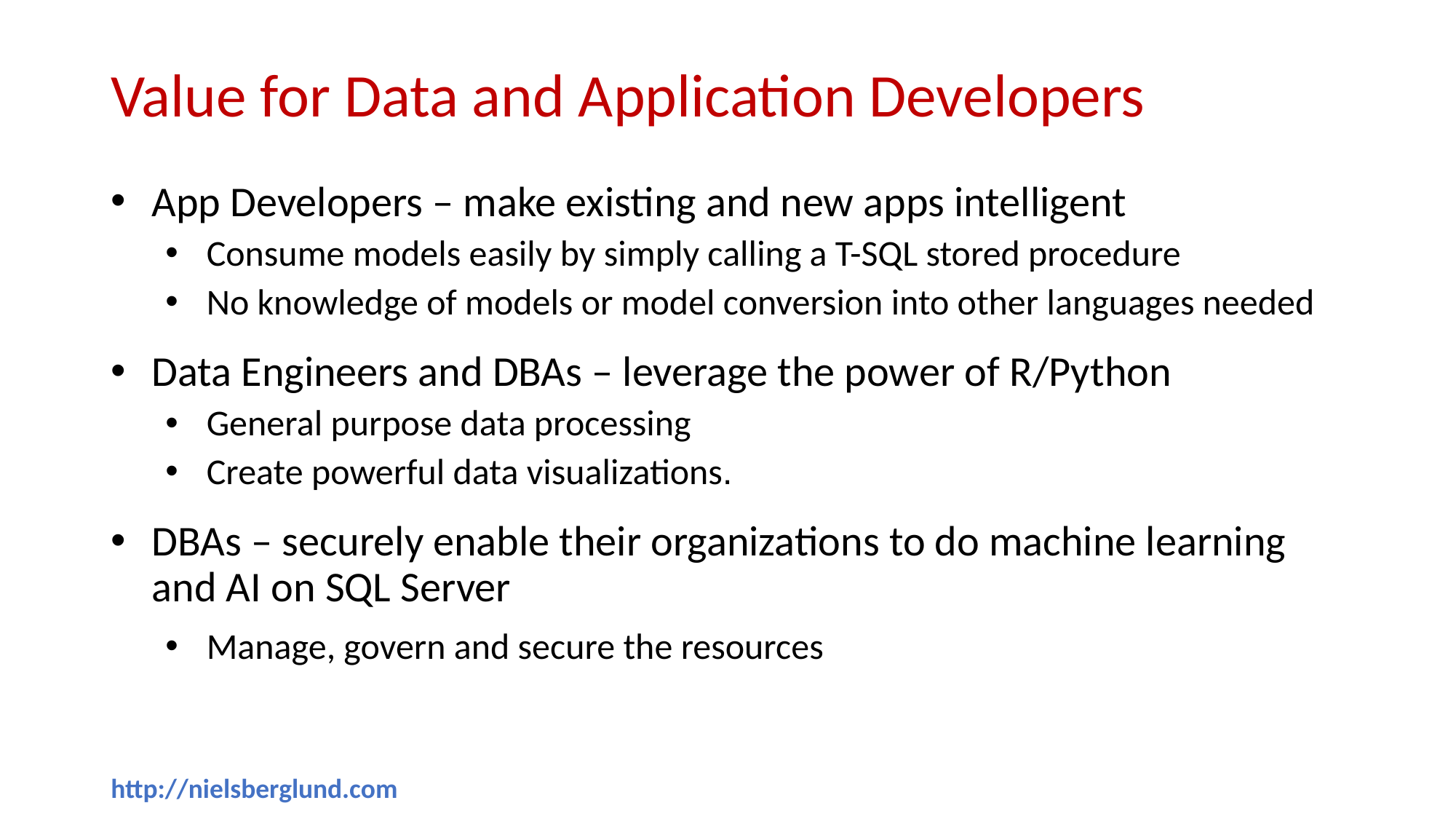

# Value for Data and Application Developers
App Developers – make existing and new apps intelligent
Consume models easily by simply calling a T-SQL stored procedure
No knowledge of models or model conversion into other languages needed
Data Engineers and DBAs – leverage the power of R/Python
General purpose data processing
Create powerful data visualizations.
DBAs – securely enable their organizations to do machine learning and AI on SQL Server
Manage, govern and secure the resources

http://nielsberglund.com